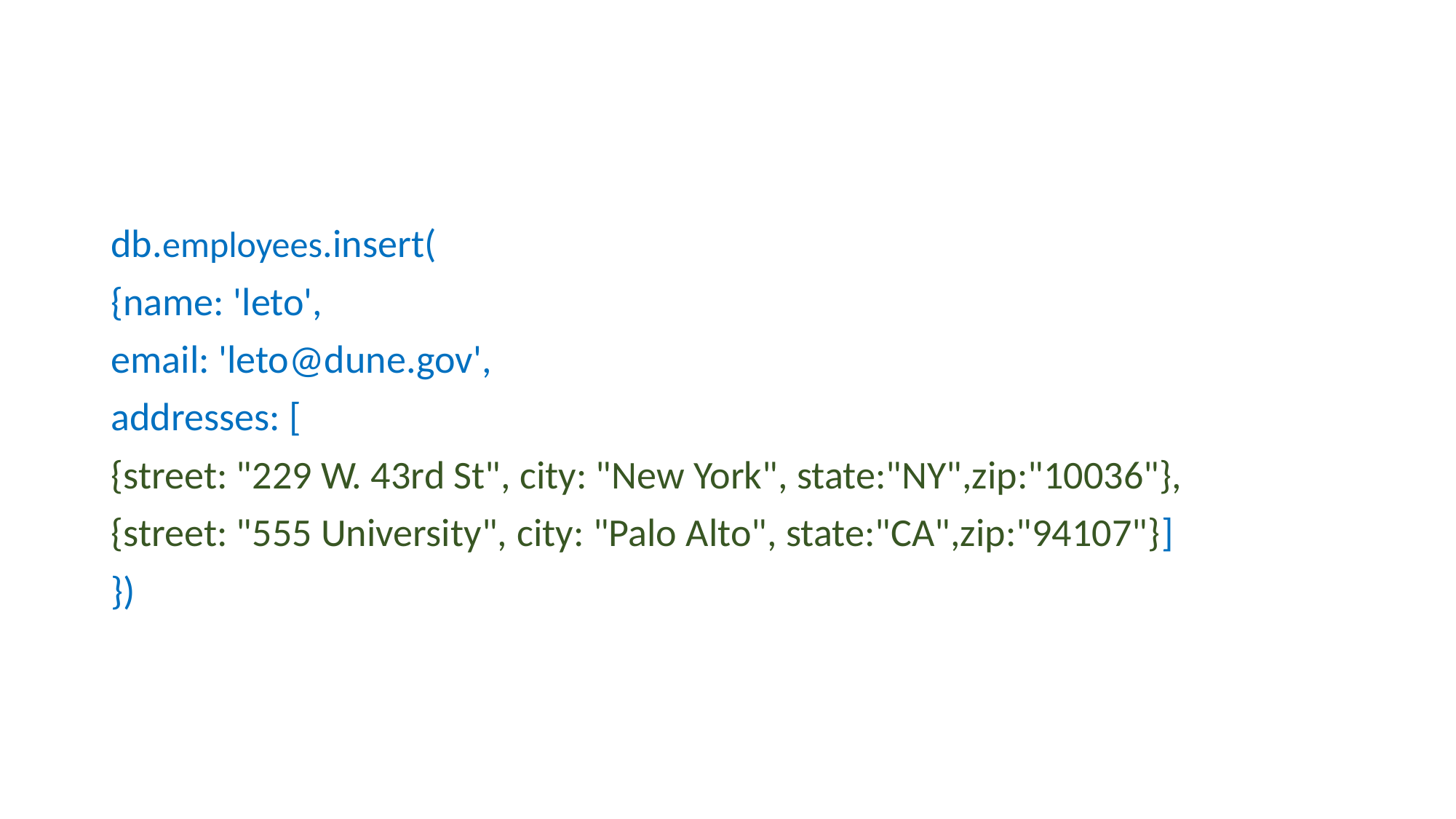

#
db.employees.insert(
{name: 'leto',
email: 'leto@dune.gov',
addresses: [
{street: "229 W. 43rd St", city: "New York", state:"NY",zip:"10036"},
{street: "555 University", city: "Palo Alto", state:"CA",zip:"94107"}]
})